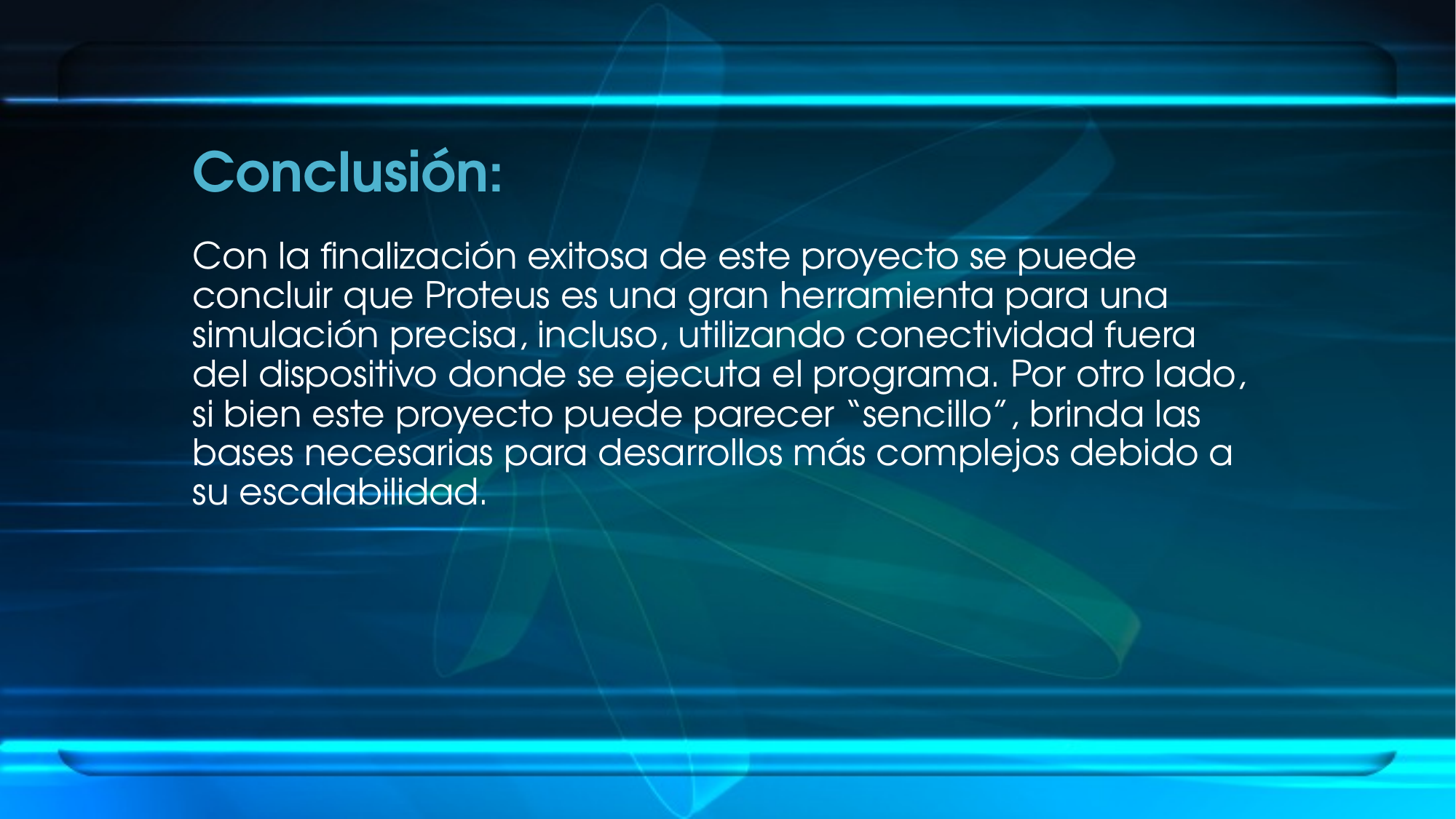

# Conclusión:
Con la finalización exitosa de este proyecto se puede concluir que Proteus es una gran herramienta para una simulación precisa, incluso, utilizando conectividad fuera del dispositivo donde se ejecuta el programa. Por otro lado, si bien este proyecto puede parecer “sencillo”, brinda las bases necesarias para desarrollos más complejos debido a su escalabilidad.